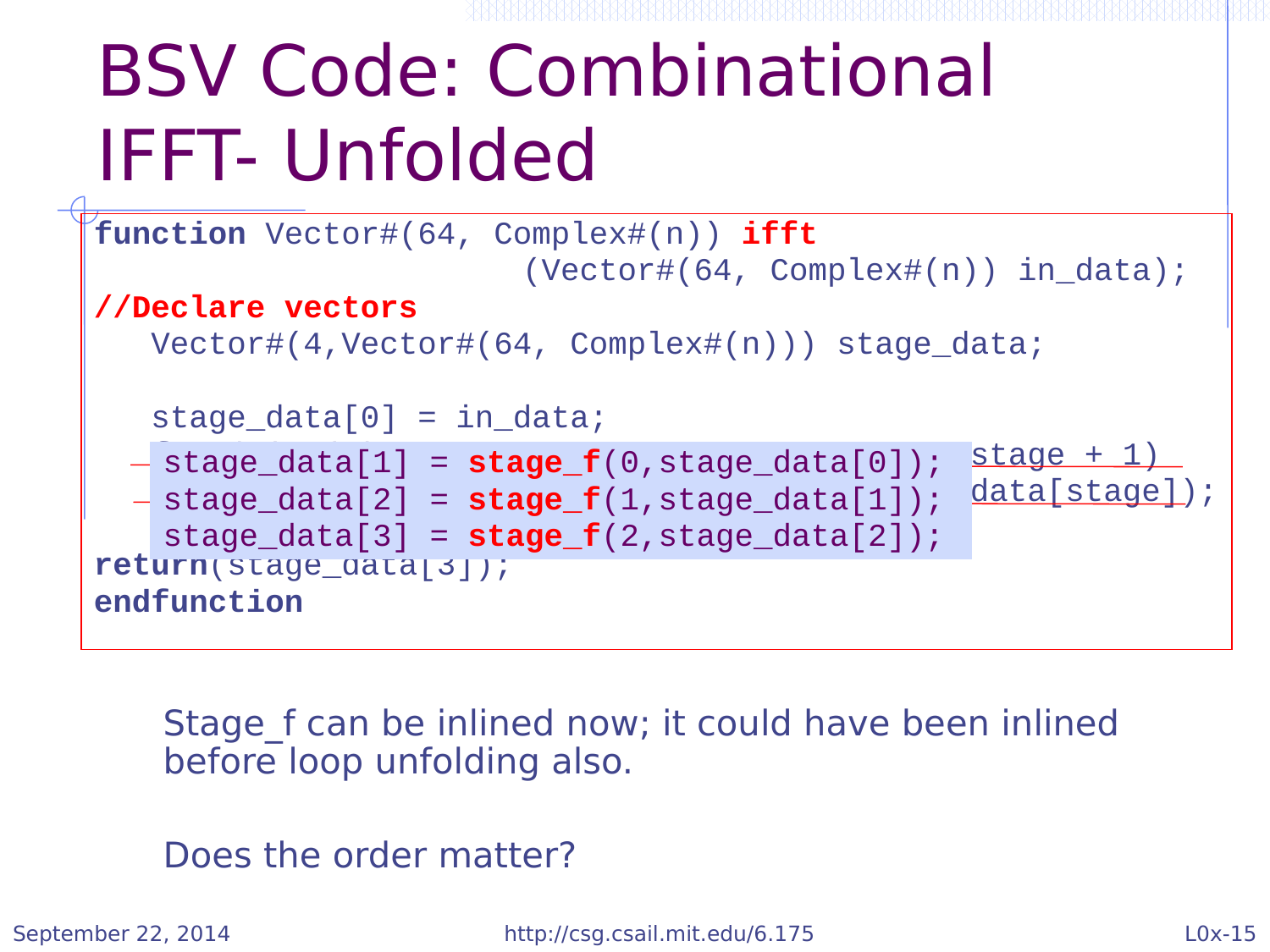

# BSV Code: Combinational IFFT- Unfolded
function Vector#(64, Complex#(n)) ifft
				(Vector#(64, Complex#(n)) in_data);
//Declare vectors
   Vector#(4,Vector#(64, Complex#(n))) stage_data;

   stage_data[0] = in_data;
   for (Bit#(2) stage = 0; stage < 3; stage = stage + 1)
    stage_data[stage+1] = stage_f(stage,stage_data[stage]);

return(stage_data[3]);
endfunction
stage_data[1] = stage_f(0,stage_data[0]);
stage_data[2] = stage_f(1,stage_data[1]);
stage_data[3] = stage_f(2,stage_data[2]);

Stage_f can be inlined now; it could have been inlined before loop unfolding also.

Does the order matter?
September 22, 2014
http://csg.csail.mit.edu/6.175
L0x-15